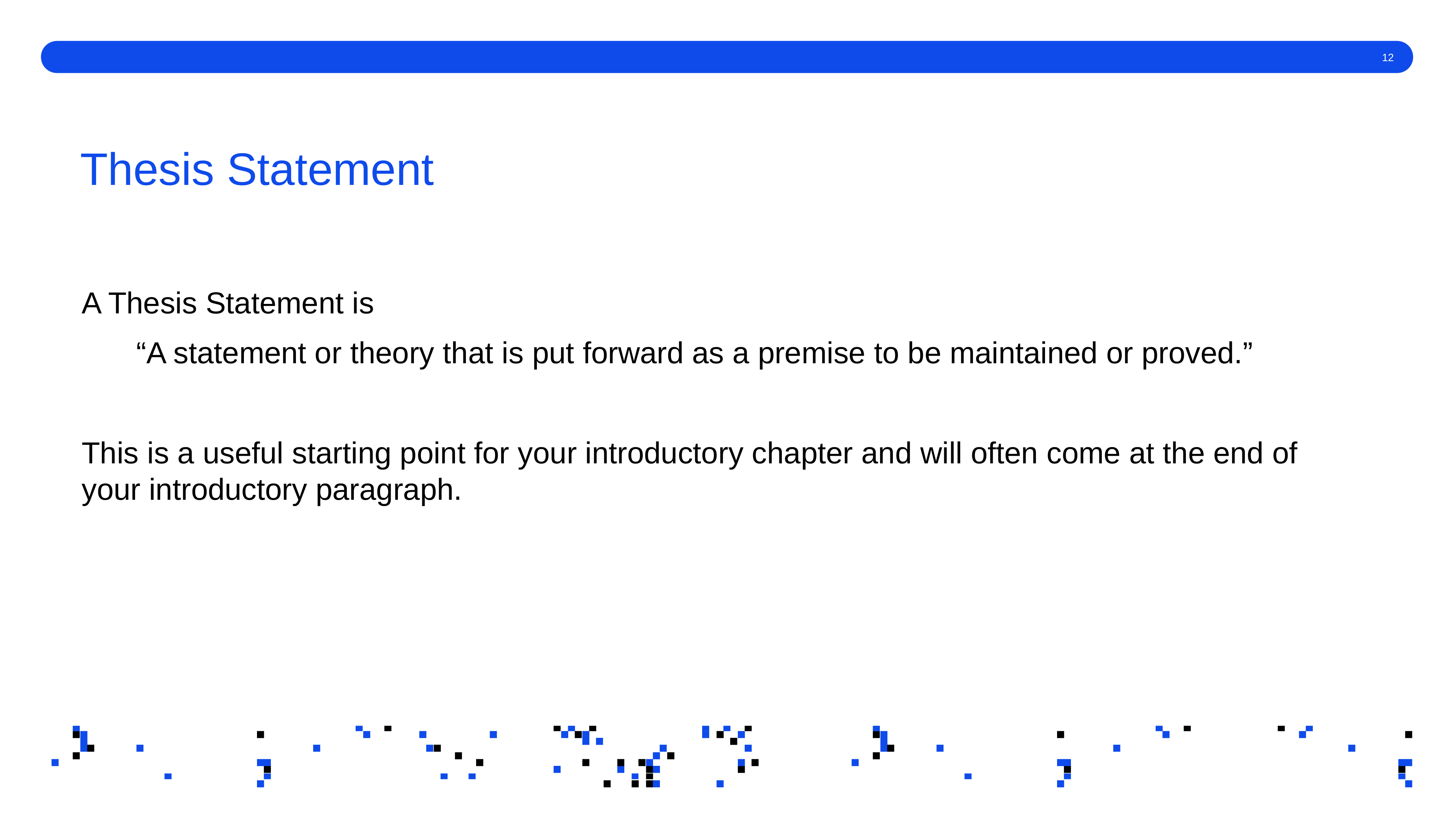

# Thesis Statement
A Thesis Statement is
	“A statement or theory that is put forward as a premise to be maintained or proved.”

This is a useful starting point for your introductory chapter and will often come at the end of your introductory paragraph.